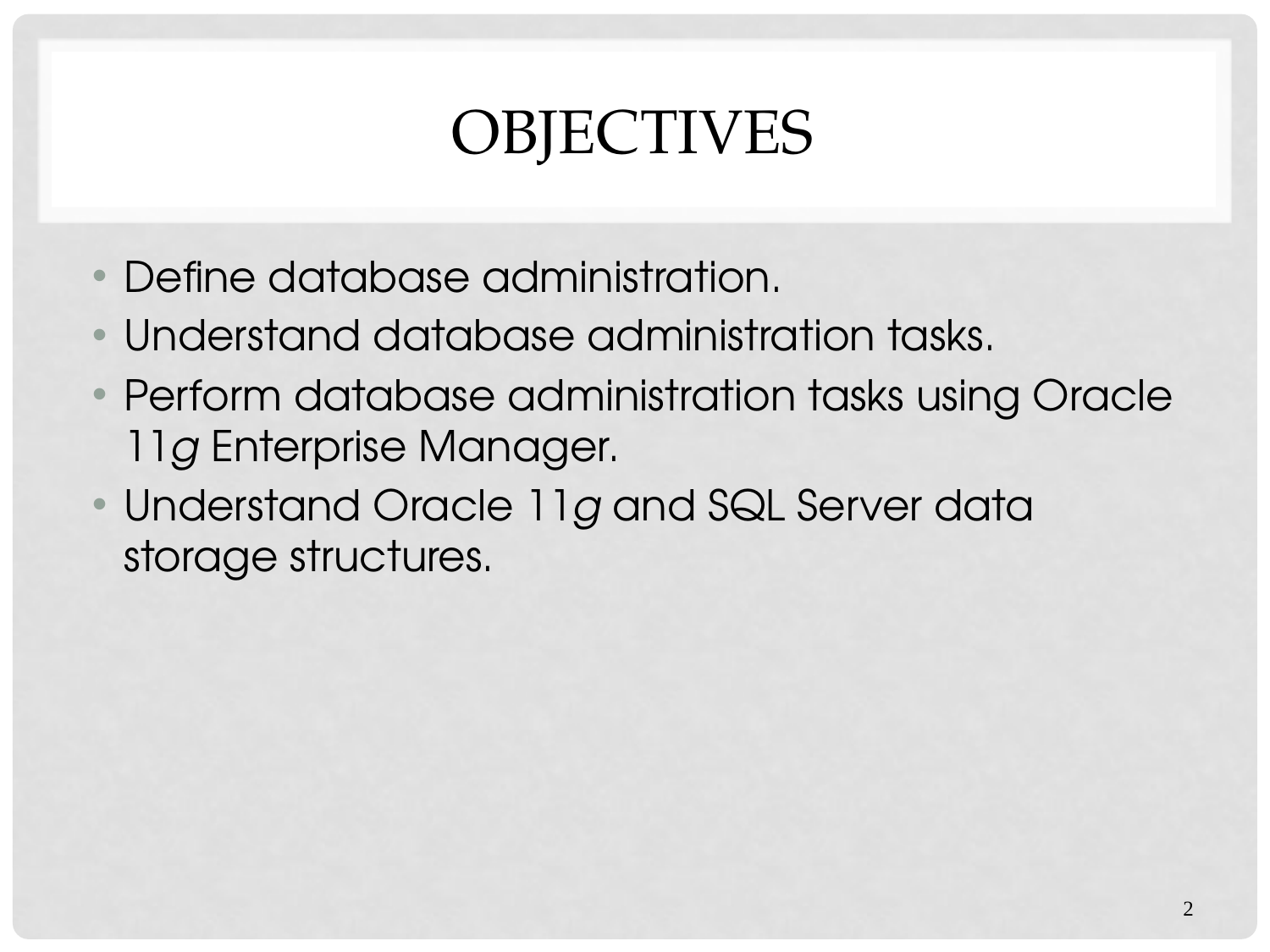

# Objectives
Define database administration.
Understand database administration tasks.
Perform database administration tasks using Oracle 11g Enterprise Manager.
Understand Oracle 11g and SQL Server data storage structures.
2